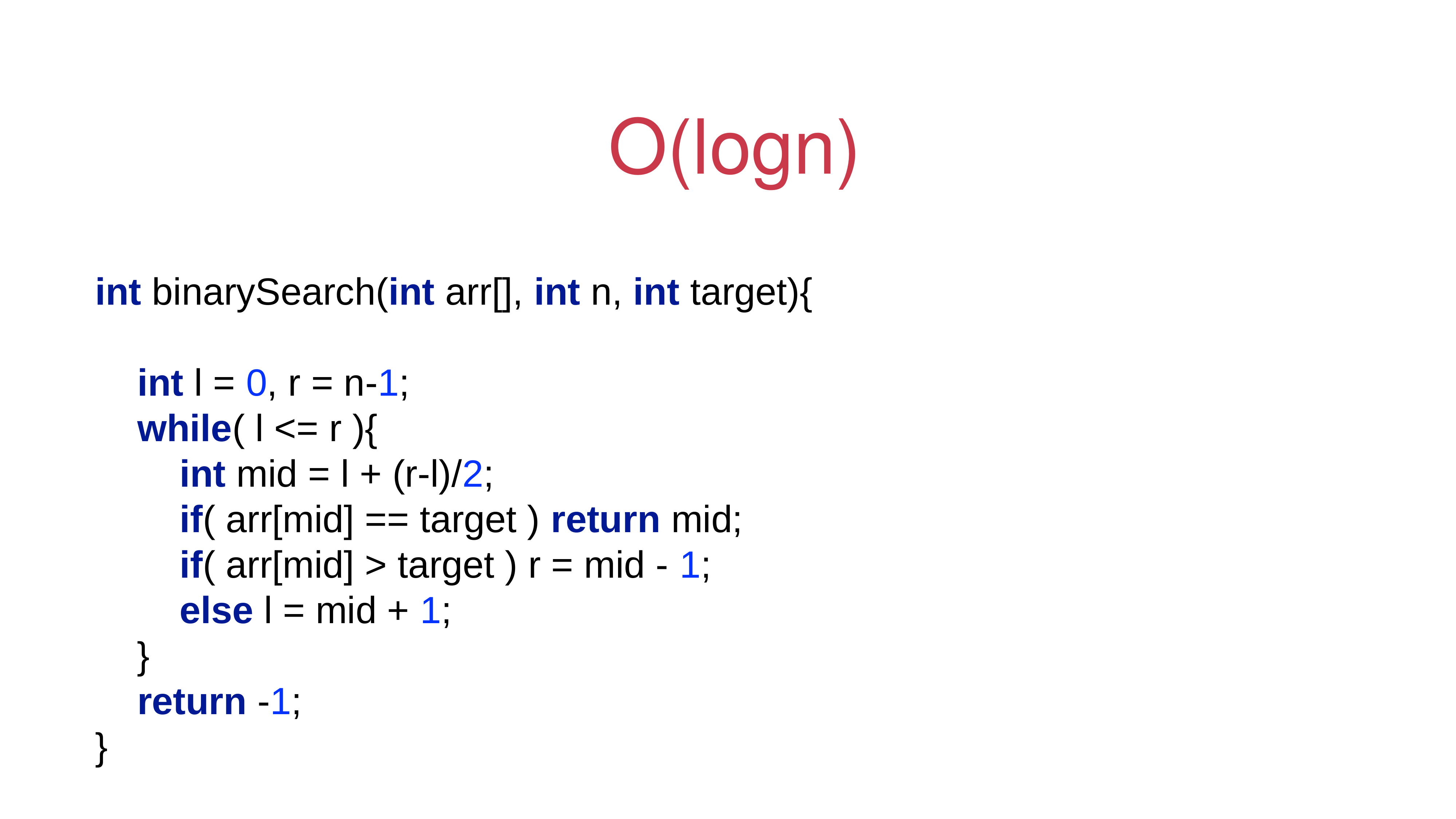

# O(logn)
int binarySearch(int arr[], int n, int target){
    int l = 0, r = n-1;
    while( l <= r ){
        int mid = l + (r-l)/2;
        if( arr[mid] == target ) return mid;
        if( arr[mid] > target ) r = mid - 1;
        else l = mid + 1;
    }
    return -1;
}